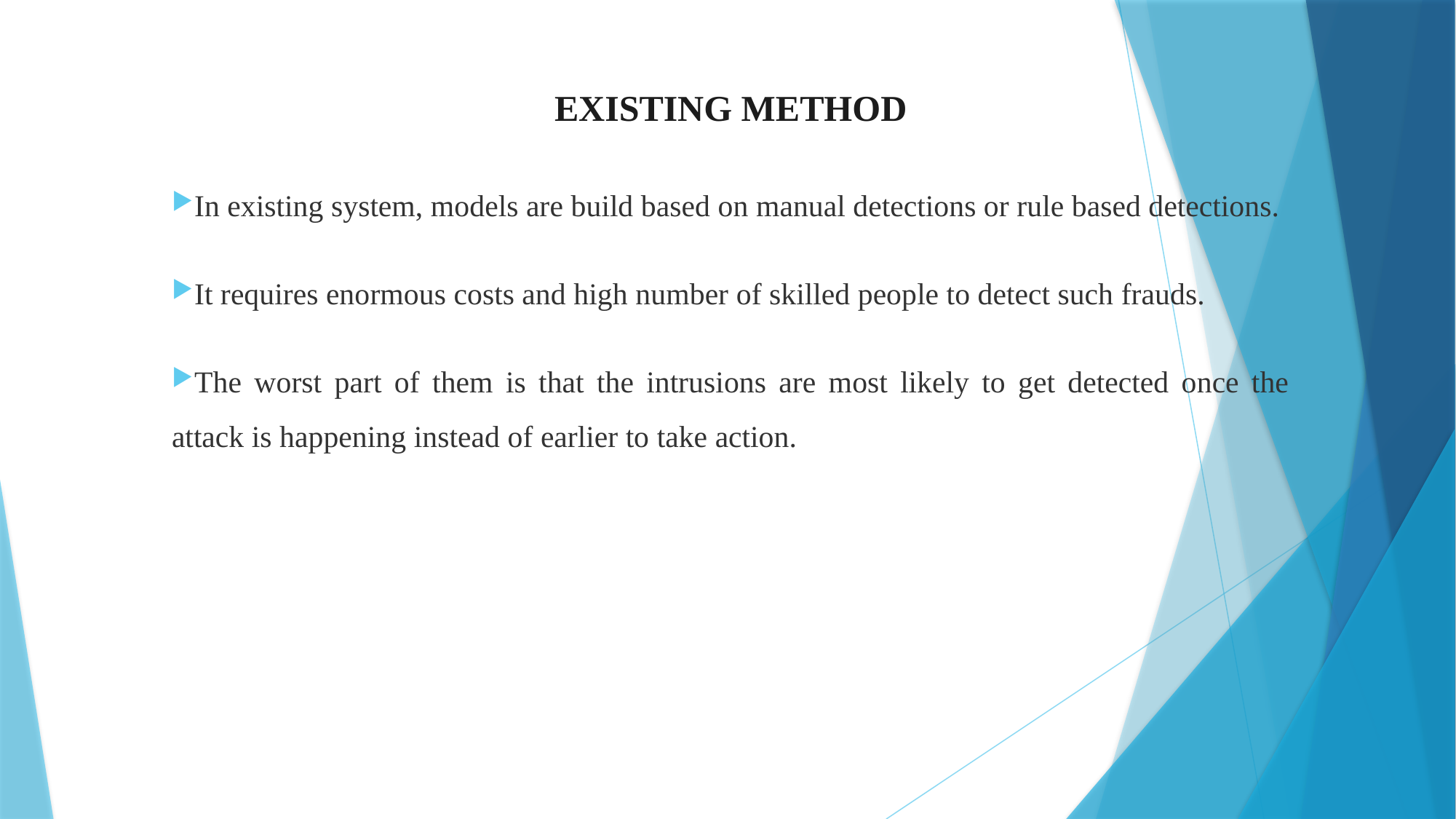

# EXISTING METHOD
In existing system, models are build based on manual detections or rule based detections.
It requires enormous costs and high number of skilled people to detect such frauds.
The worst part of them is that the intrusions are most likely to get detected once the attack is happening instead of earlier to take action.